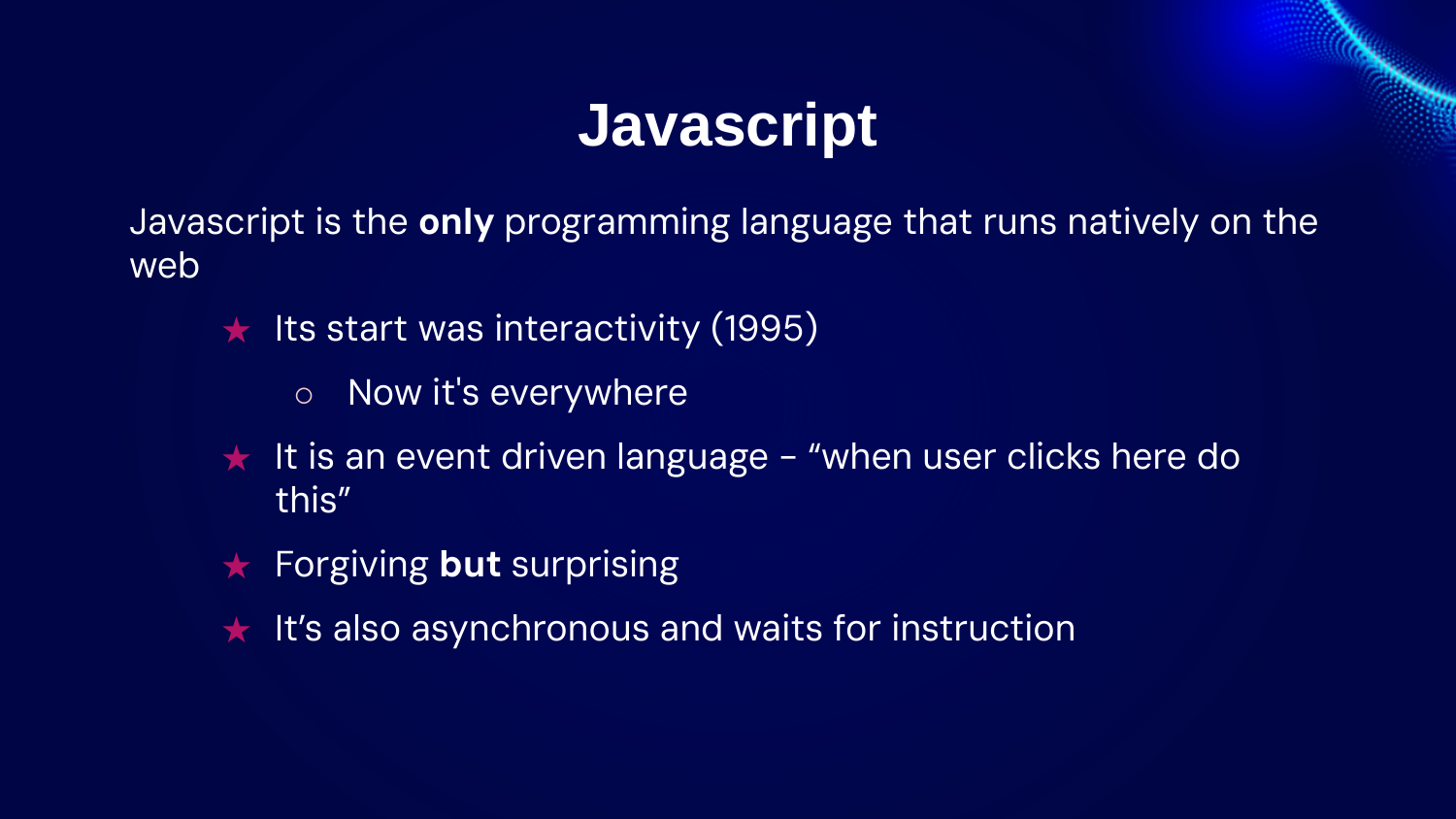

# Javascript
Javascript is the only programming language that runs natively on the web
Its start was interactivity (1995)
Now it's everywhere
It is an event driven language - “when user clicks here do this”
Forgiving but surprising
It’s also asynchronous and waits for instruction